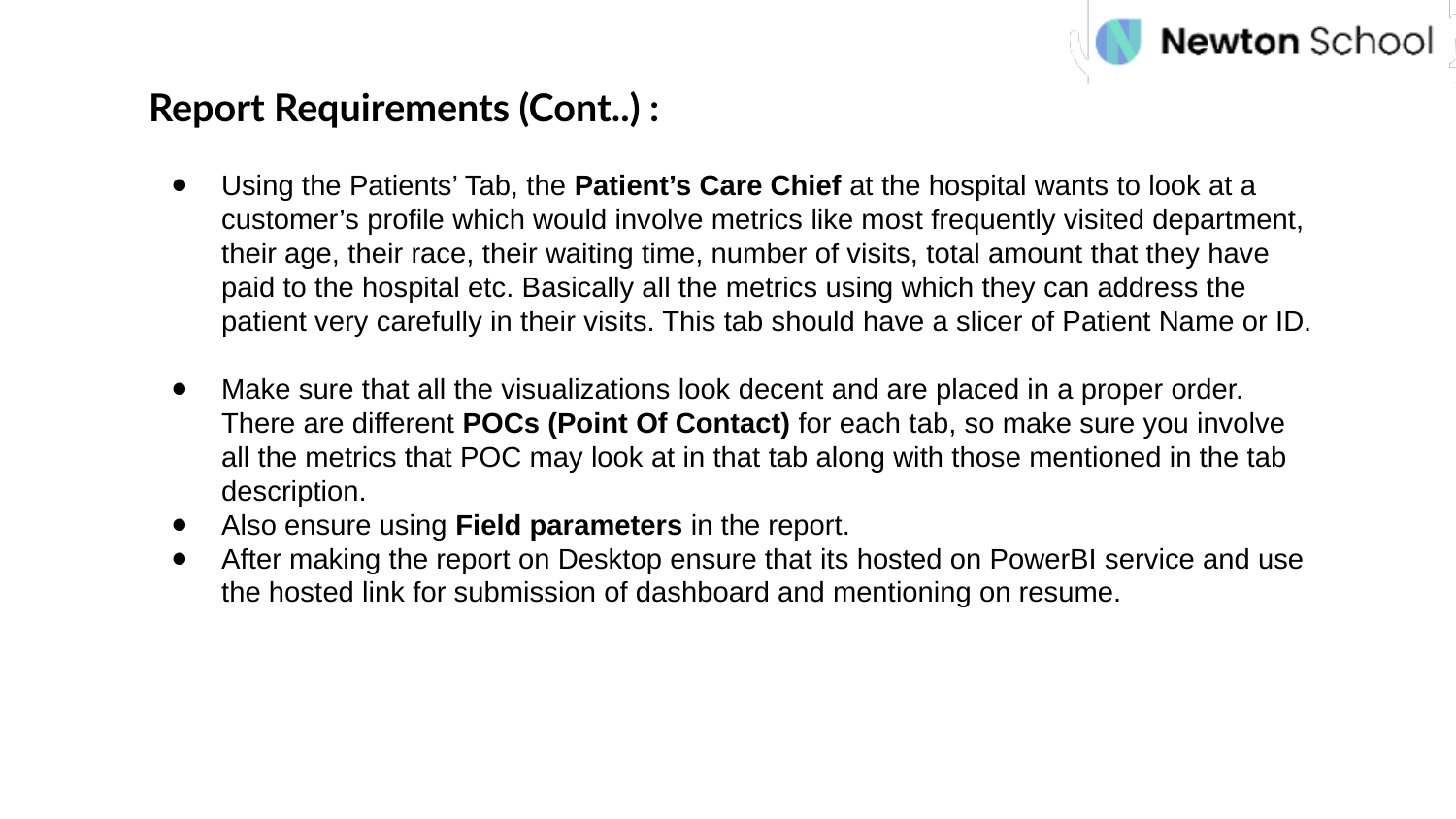

Report Requirements (Cont..) :
Using the Patients’ Tab, the Patient’s Care Chief at the hospital wants to look at a customer’s profile which would involve metrics like most frequently visited department, their age, their race, their waiting time, number of visits, total amount that they have paid to the hospital etc. Basically all the metrics using which they can address the patient very carefully in their visits. This tab should have a slicer of Patient Name or ID.

Make sure that all the visualizations look decent and are placed in a proper order. There are different POCs (Point Of Contact) for each tab, so make sure you involve all the metrics that POC may look at in that tab along with those mentioned in the tab description.
Also ensure using Field parameters in the report.
After making the report on Desktop ensure that its hosted on PowerBI service and use the hosted link for submission of dashboard and mentioning on resume.